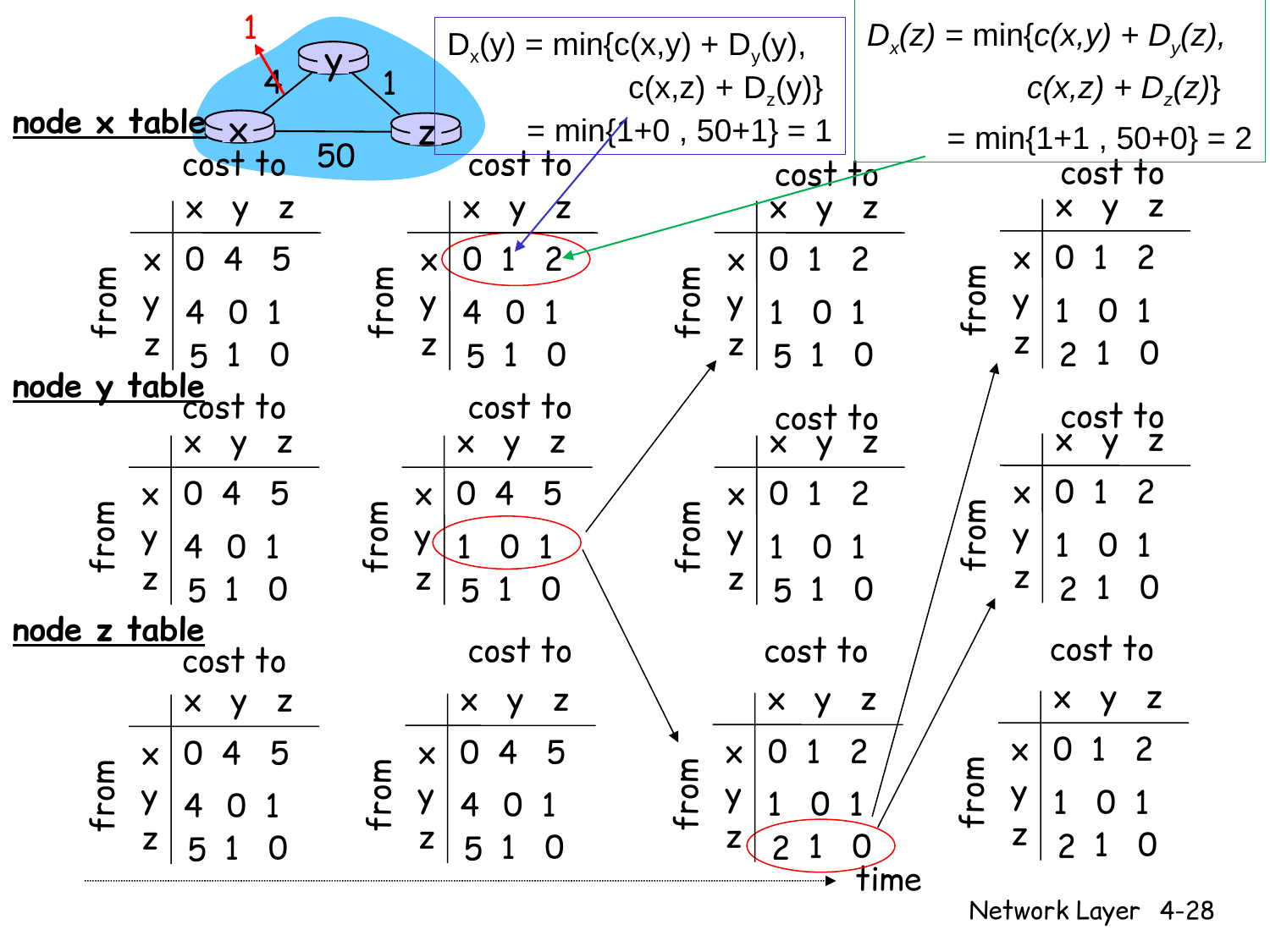

1

y

4
1

x

z

50

Dx(z) = min{c(x,y) + Dy(z),
                  c(x,z) + Dz(z)}
         = min{1+1 , 50+0} = 2
Dx(y) = min{c(x,y) + Dy(y),
                   c(x,z) + Dz(y)}
         = min{1+0 , 50+1} = 1
node x table

cost to
cost to
cost to
cost to

x   y   z

x
0  1   2
y
from
1
0  1
z
1
0
2
x   y   z

x
0  4   5
y
from
4
0  1
z
1
0
5
x   y   z

x
0  1   2
y
from
4
0  1
z
1
0
5
x   y   z

x
0  1   2
y
from
1
0  1
z
1
0
5

node y table

cost to
cost to
cost to
cost to
x   y   z

x
0  1   2
y
from
1
0  1
z
1
0
2
x   y   z

x
0  4   5
y
from
4
0  1
z
1
0
5
x   y   z

x
0  4   5
y
from
1
0  1
z
1
0
5
x   y   z

x
0  1   2
y
from
1
0  1
z
1
0
5

node z table
cost to
cost to
cost to
cost to
x   y   z

x
0  1   2
y
from
1
0  1
z
1
0
2
x   y   z

x
0  1   2
y
from
1
0  1
z
1
0
2
x   y   z

x
0  4   5
y
from
4
0  1
z
1
0
5
x   y   z

x
0  4   5
y
from
4
0  1
z
1
0
5

time

Network Layer
4-28